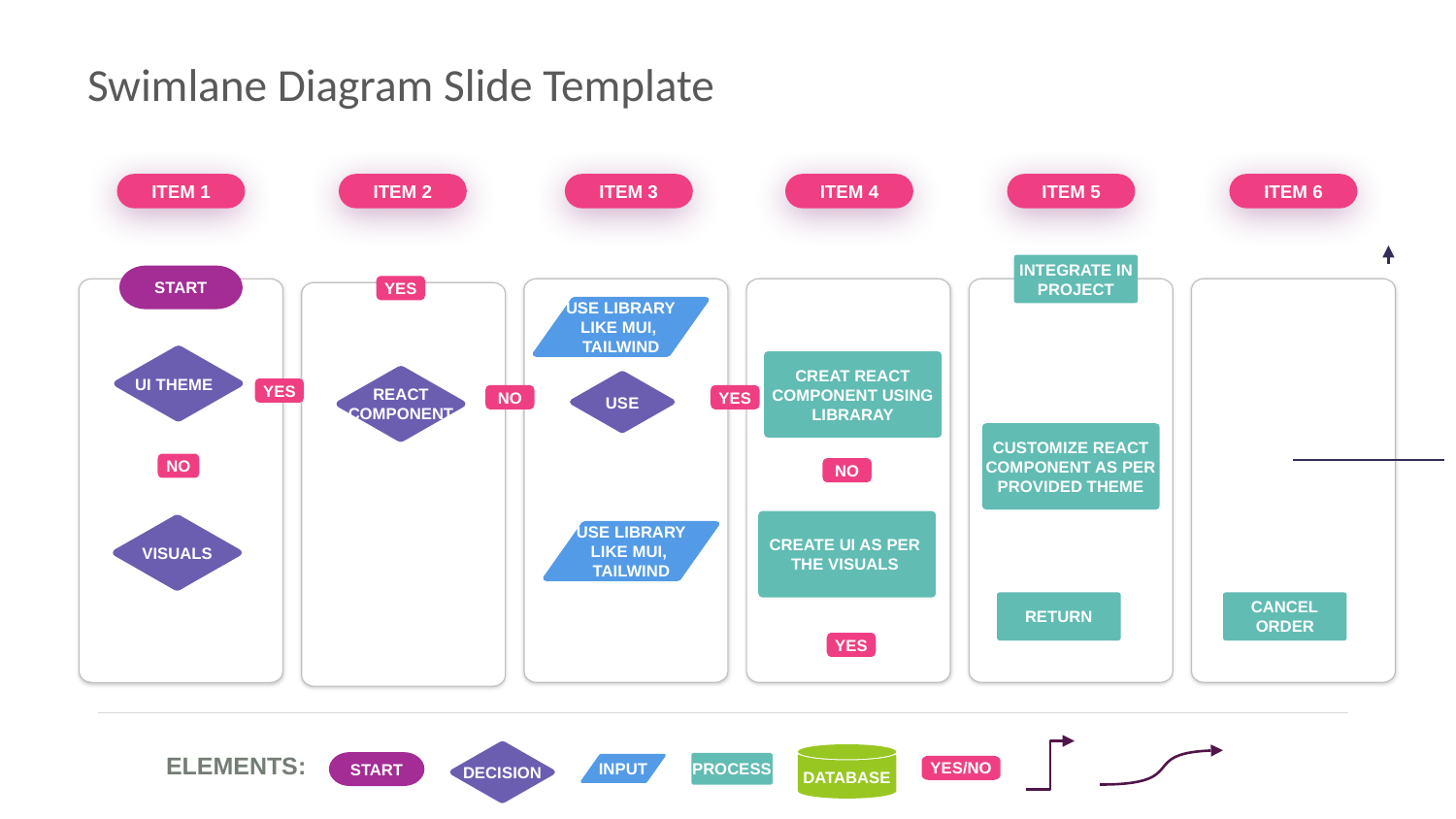

# Swimlane Diagram Slide Template
ITEM 1
ITEM 2
ITEM 3
ITEM 4
ITEM 5
ITEM 6
INTEGRATE IN PROJECT
START
YES

USE LIBRARY
LIKE MUI,
TAILWIND
UI THEME
CREAT REACT
COMPONENT USING LIBRARAY
REACT COMPONENT
USE
YES
NO
YES
CUSTOMIZE REACT
COMPONENT AS PER
PROVIDED THEME
NO
NO
CREATE UI AS PER
THE VISUALS
VISUALS
USE LIBRARY
LIKE MUI,
TAILWIND
RETURN
CANCEL
ORDER
YES
DECISION

DATABASE
ELEMENTS:
START
PROCESS
INPUT
YES/NO